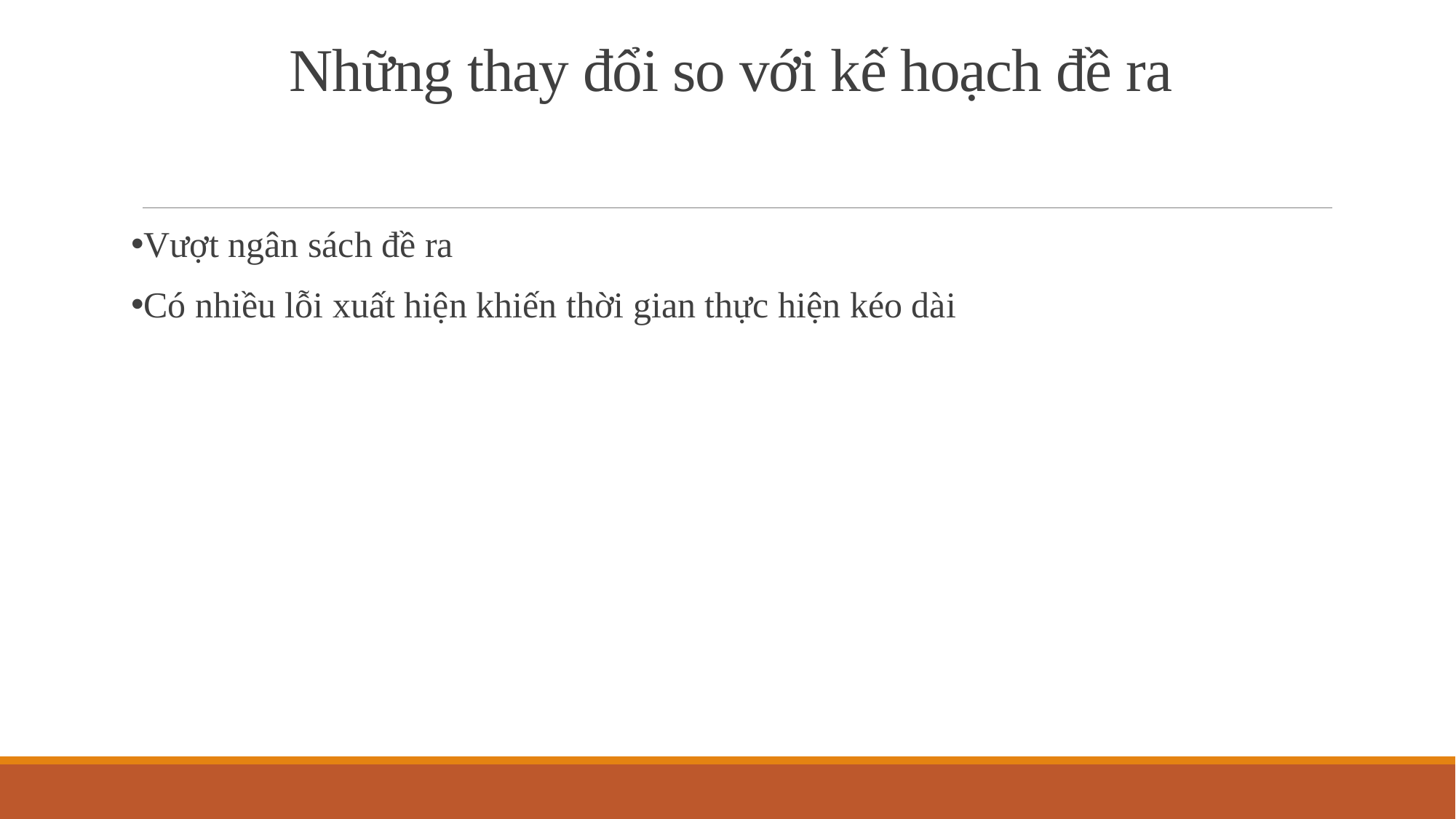

Những thay đổi so với kế hoạch đề ra
Vượt ngân sách đề ra
Có nhiều lỗi xuất hiện khiến thời gian thực hiện kéo dài